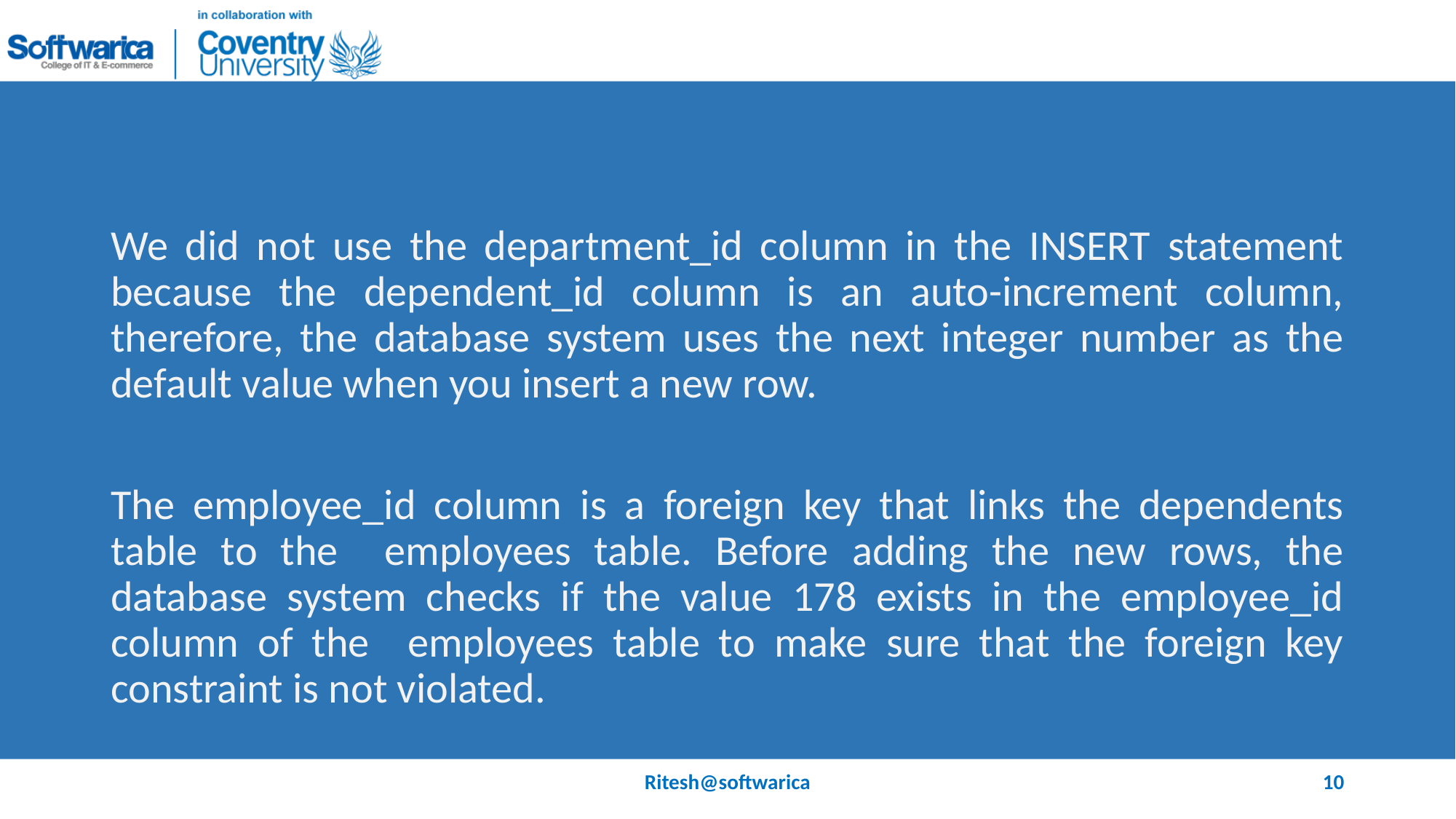

#
We did not use the department_id column in the INSERT statement because the dependent_id column is an auto-increment column, therefore, the database system uses the next integer number as the default value when you insert a new row.

The employee_id column is a foreign key that links the dependents table to the  employees table. Before adding the new rows, the database system checks if the value 178 exists in the employee_id column of the  employees table to make sure that the foreign key constraint is not violated.
Ritesh@softwarica
10